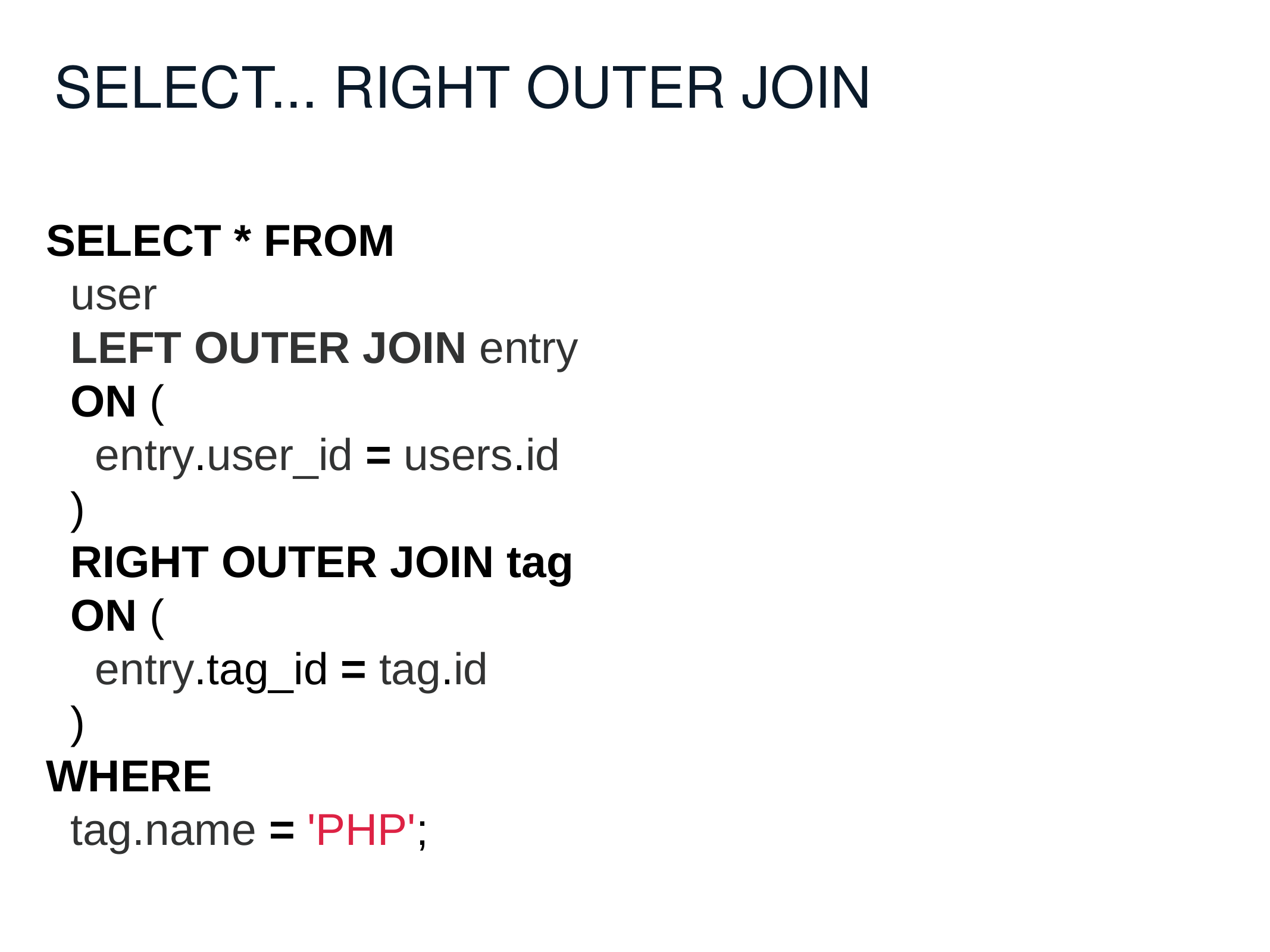

# SELECT... RIGHT OUTER JOIN
SELECT * FROM
  user
  LEFT OUTER JOIN entry
  ON (
    entry.user_id = users.id
  )
  RIGHT OUTER JOIN tag
  ON (
    entry.tag_id = tag.id
  )
WHERE
  tag.name = 'PHP';